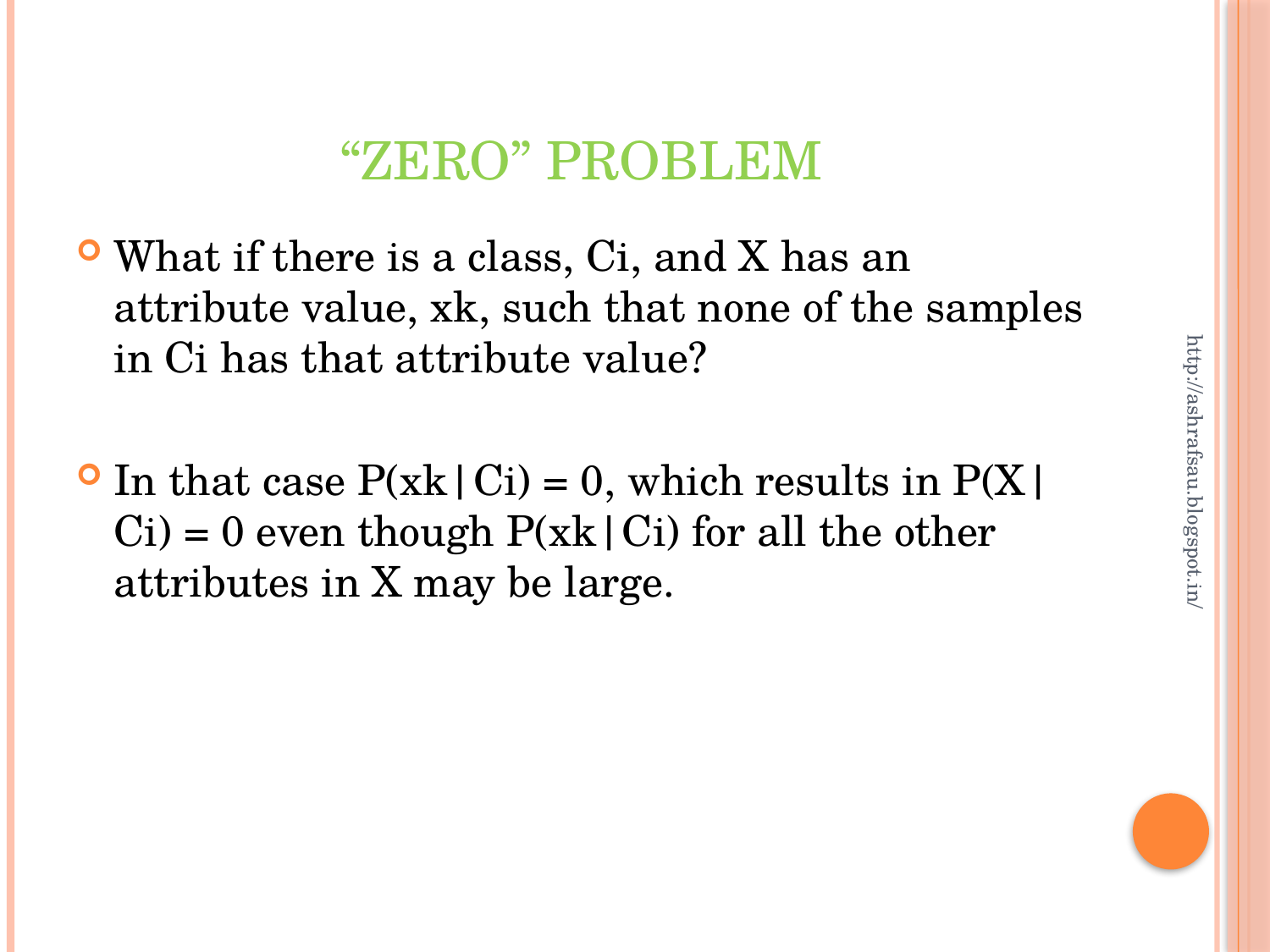

# “Zero” problem
What if there is a class, Ci, and X has an attribute value, xk, such that none of the samples in Ci has that attribute value?

In that case P(xk|Ci) = 0, which results in P(X|Ci) = 0 even though P(xk|Ci) for all the other attributes in X may be large.
http://ashrafsau.blogspot.in/